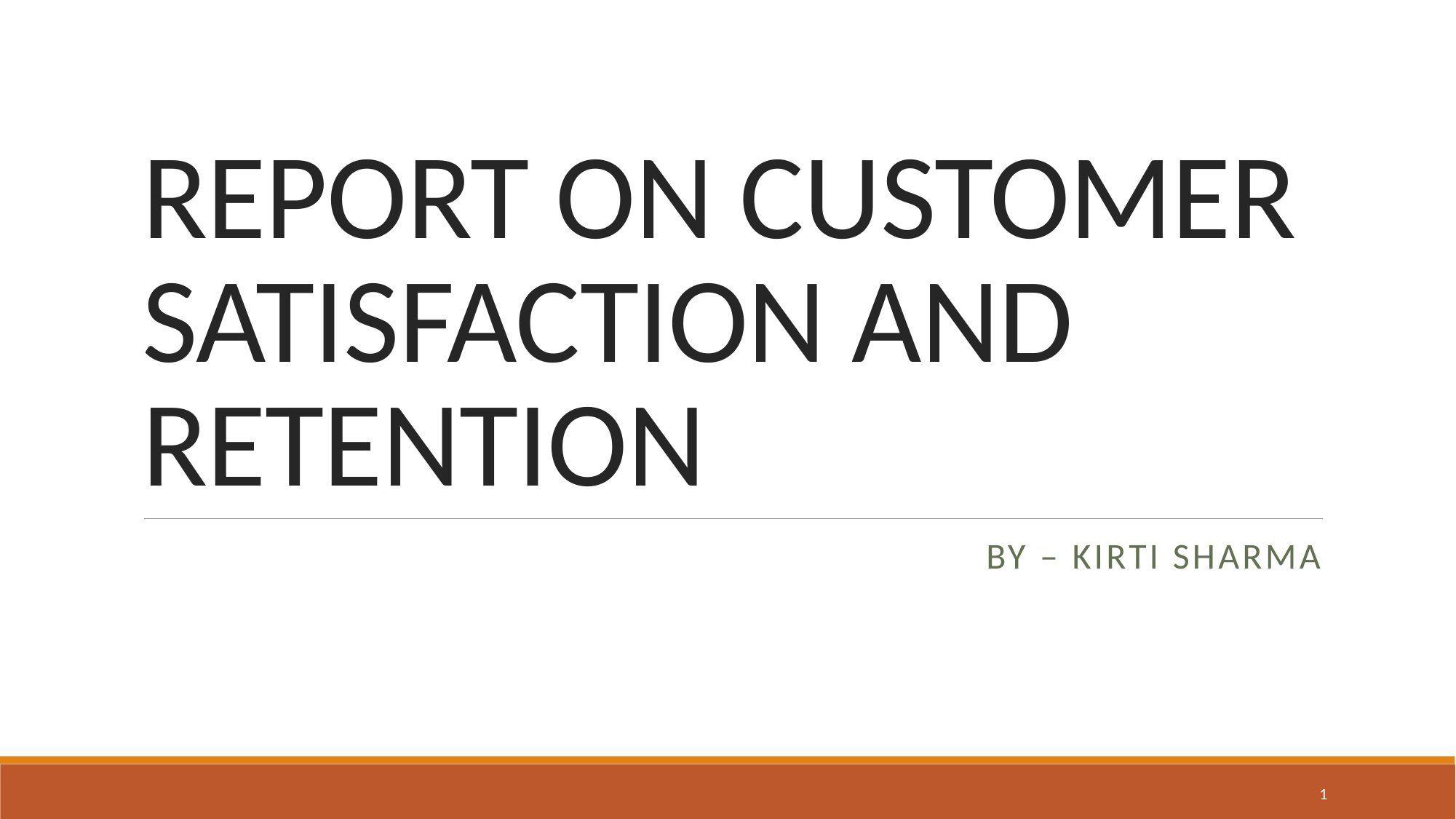

# REPORT ON CUSTOMER SATISFACTION AND RETENTION
By – Kirti Sharma
1